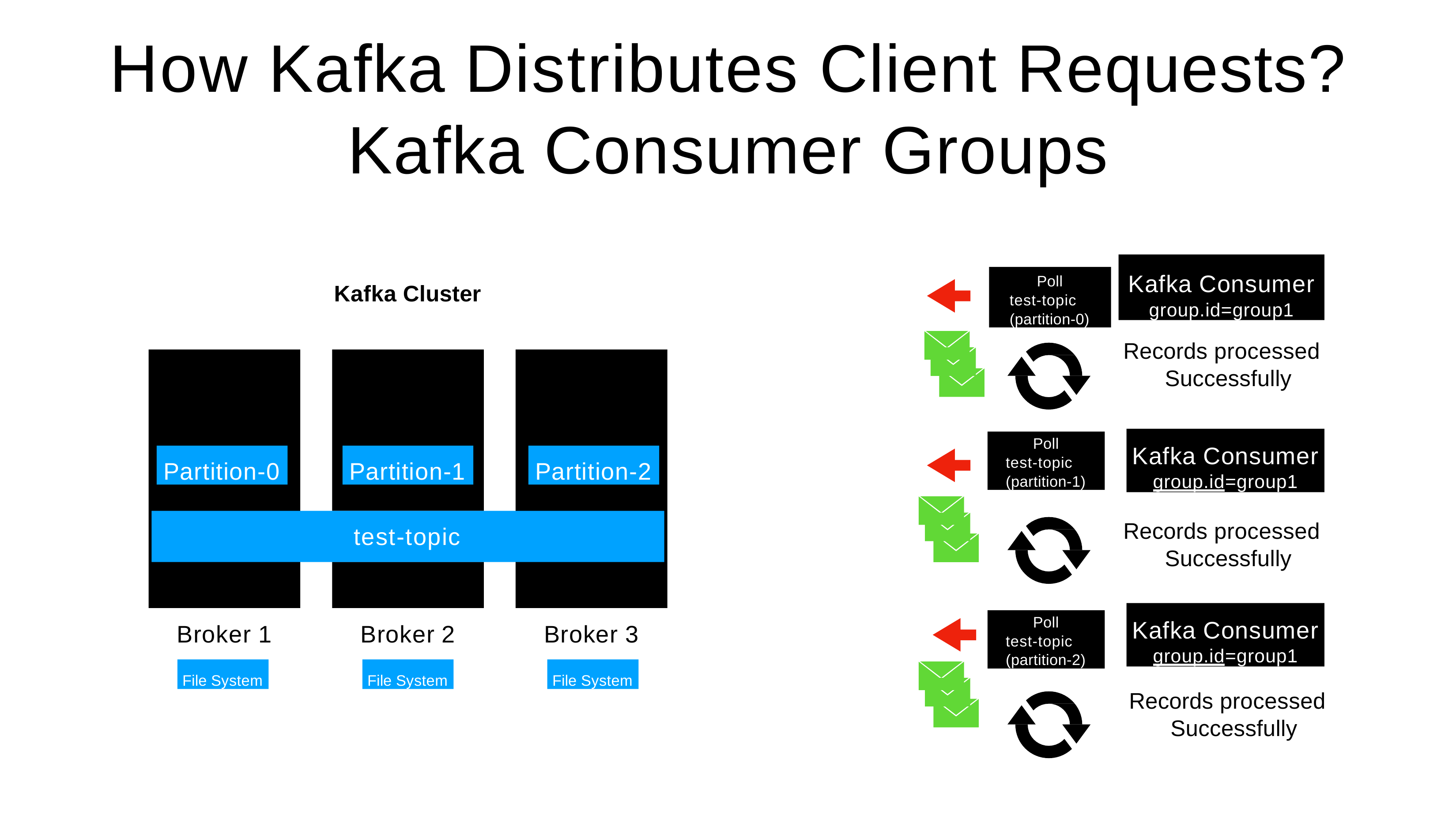

# How	Kafka	Distributes	Client	Requests?
Kafka	Consumer	Groups
Kafka Consumer
group.id=group1
Poll  test-topic  (partition-0)
Kafka Cluster

Records processed  Successfully

Kafka Consumer
group.id=group1
Poll  test-topic  (partition-1)
Partition-0
Partition-1
Partition-2

test-topic
Records processed  Successfully

Kafka Consumer
group.id=group1
Poll  test-topic  (partition-2)
Broker 1
Broker 2
Broker 3

File System
File System
File System

Records processed  Successfully